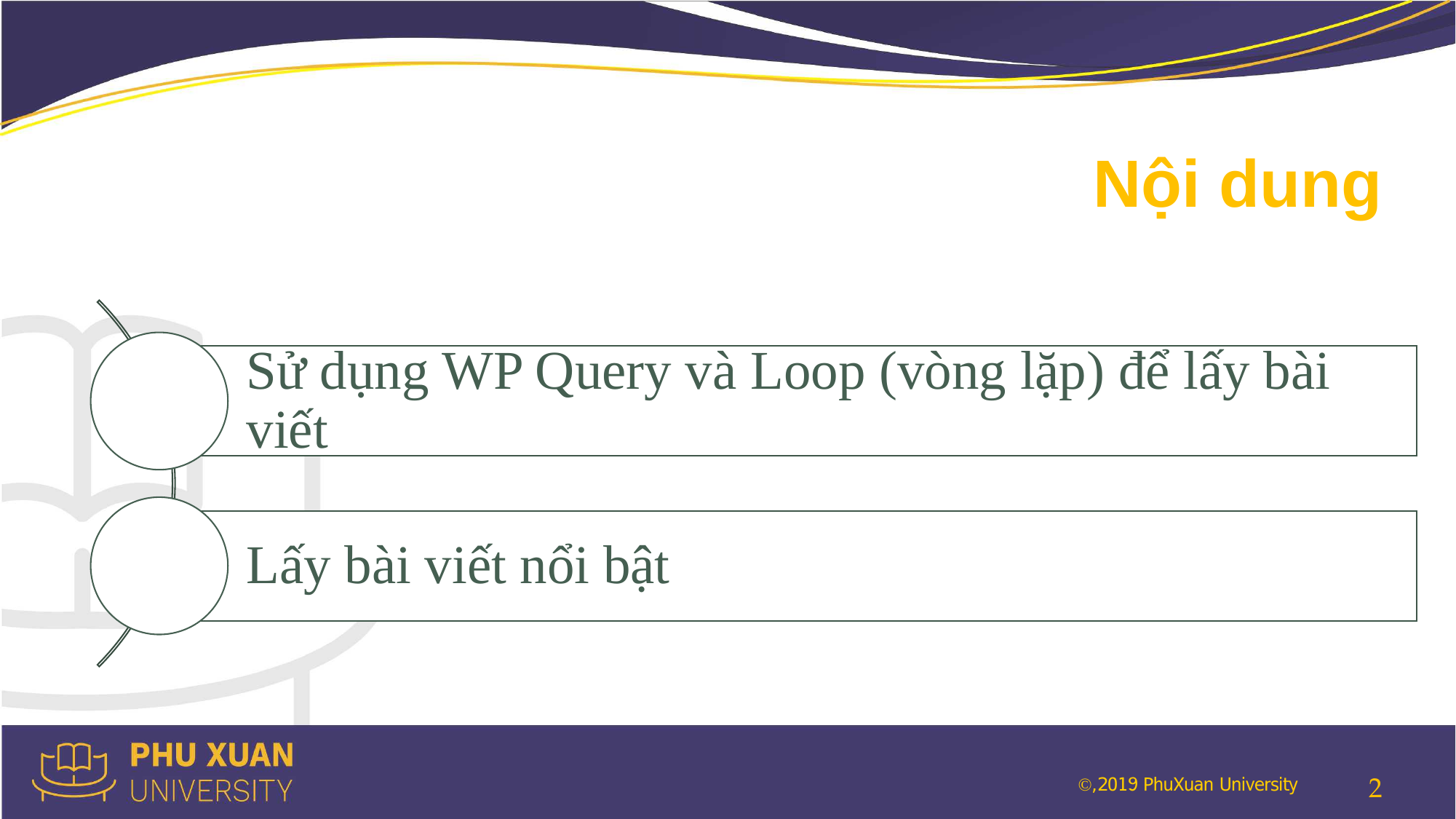

# Nội dung
Sử dụng WP Query và Loop (vòng lặp) để lấy bài viết
Lấy bài viết nổi bật
2